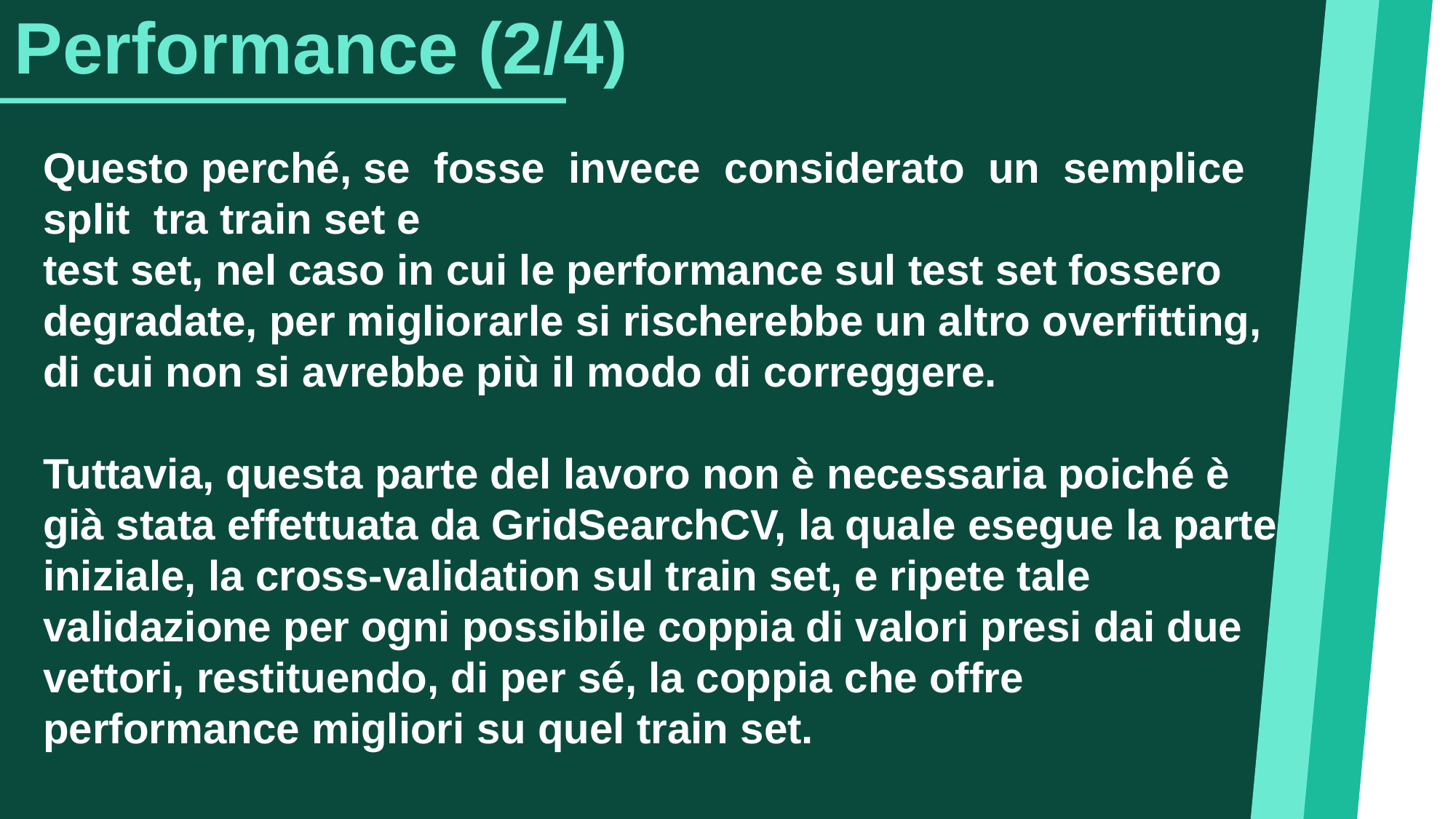

Performance (2/4)

Questo perché, se  fosse  invece  considerato  un  semplice  split  tra train set e
test set, nel caso in cui le performance sul test set fossero degradate, per migliorarle si rischerebbe un altro overfitting, di cui non si avrebbe più il modo di correggere.

Tuttavia, questa parte del lavoro non è necessaria poiché è già stata effettuata da GridSearchCV, la quale esegue la parte iniziale, la cross-validation sul train set, e ripete tale validazione per ogni possibile coppia di valori presi dai due vettori, restituendo, di per sé, la coppia che offre performance migliori su quel train set.